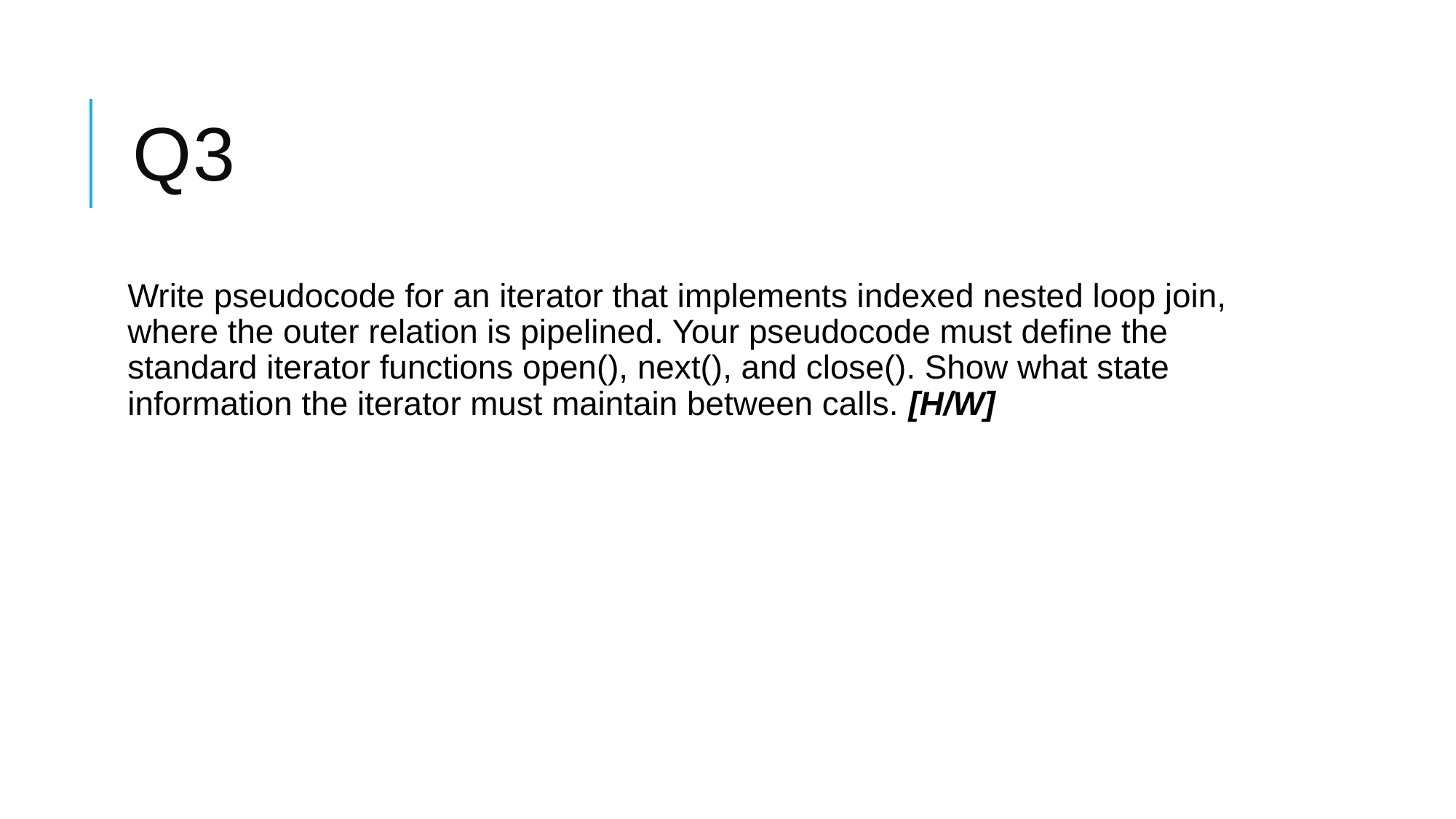

# Q3
Write pseudocode for an iterator that implements indexed nested loop join, where the outer relation is pipelined. Your pseudocode must define the standard iterator functions open(), next(), and close(). Show what state information the iterator must maintain between calls. [H/W]